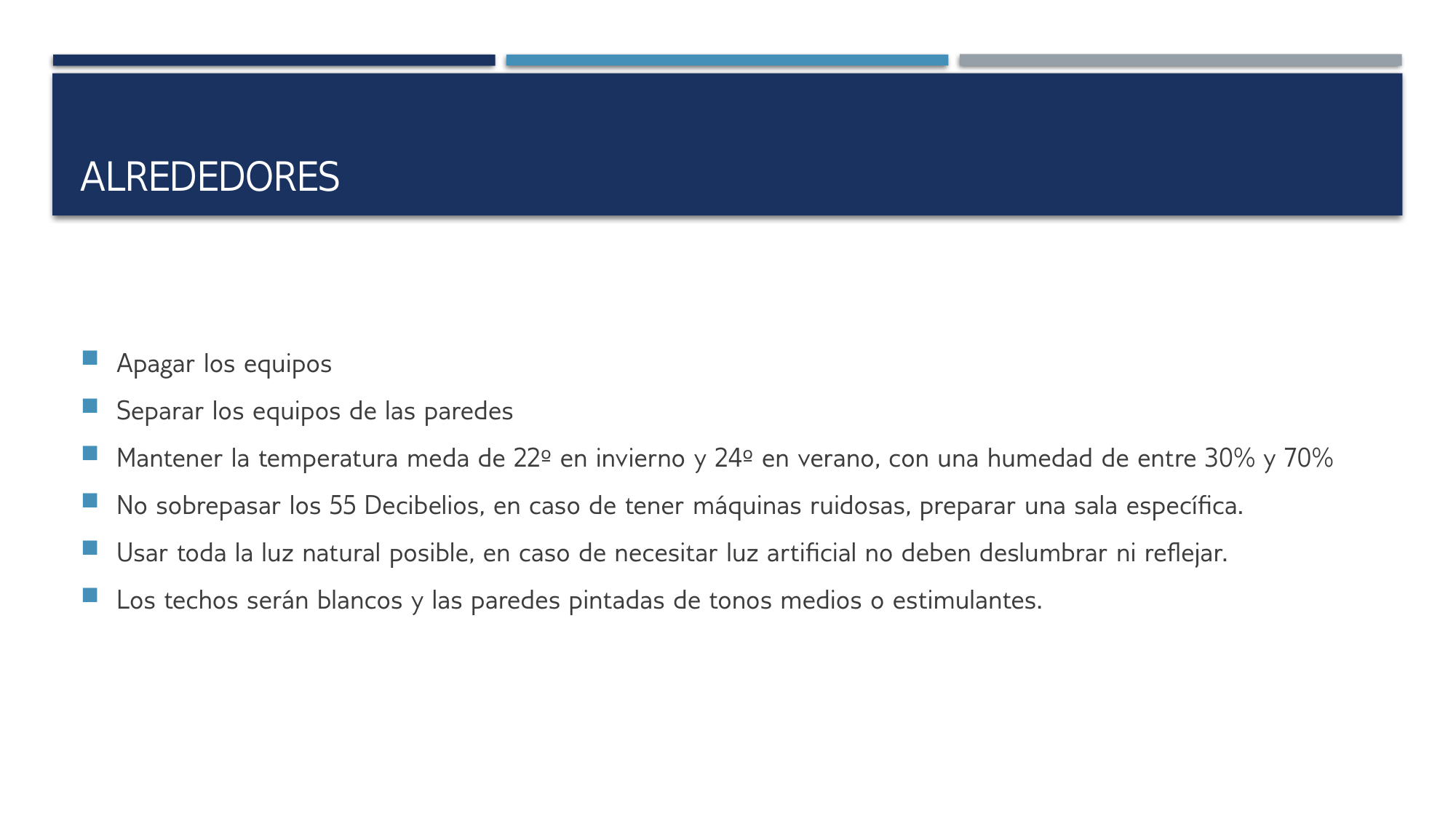

# Alrededores
Apagar los equipos
Separar los equipos de las paredes
Mantener la temperatura meda de 22º en invierno y 24º en verano, con una humedad de entre 30% y 70%
No sobrepasar los 55 Decibelios, en caso de tener máquinas ruidosas, preparar una sala específica.
Usar toda la luz natural posible, en caso de necesitar luz artificial no deben deslumbrar ni reflejar.
Los techos serán blancos y las paredes pintadas de tonos medios o estimulantes.